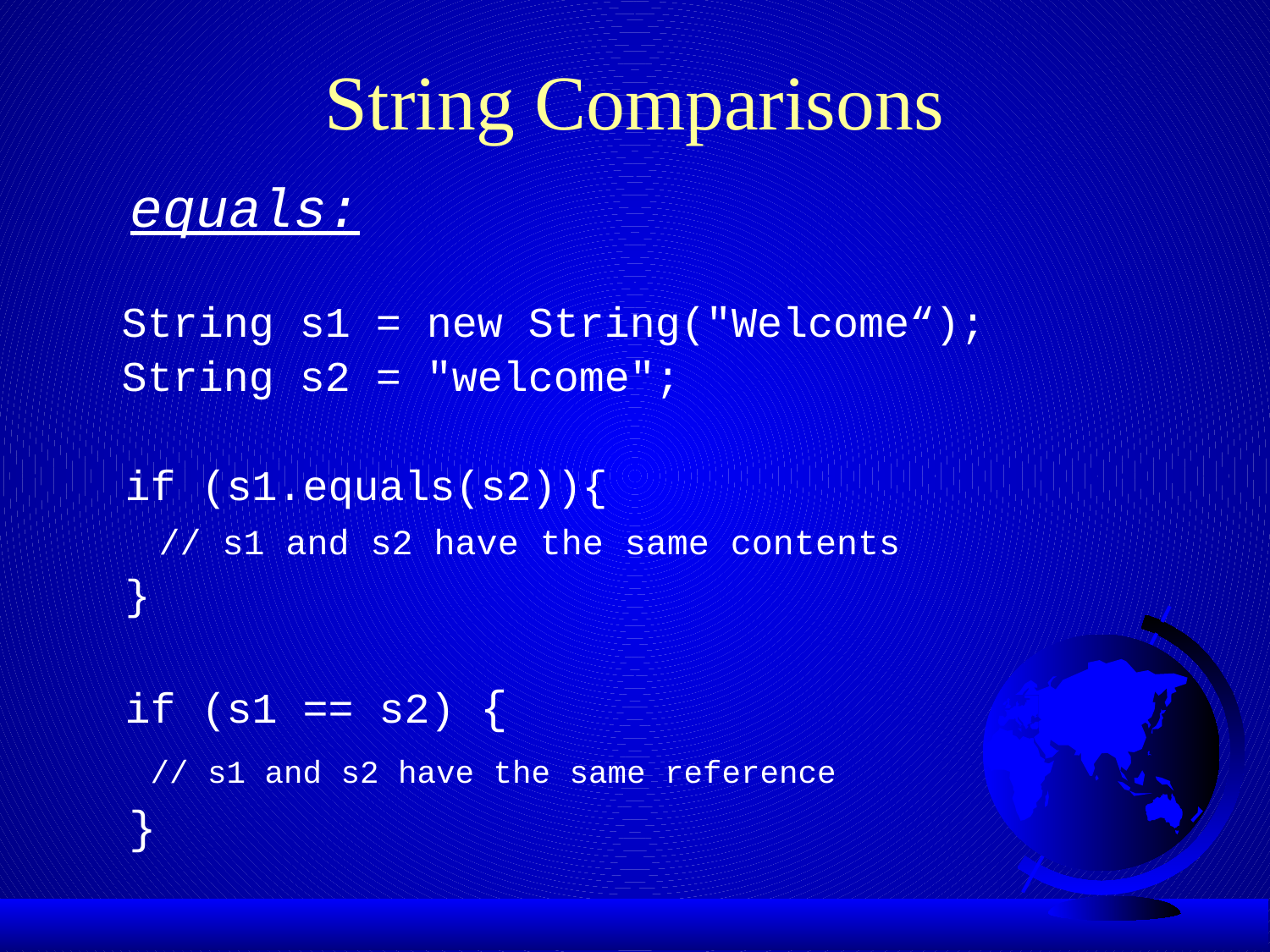

# String Comparisons
       equals:

	String s1 = new String("Welcome“);
	String s2 = "welcome";

  if (s1.equals(s2)){
    // s1 and s2 have the same contents
  }

  if (s1 == s2) {
    // s1 and s2 have the same reference
  }
13